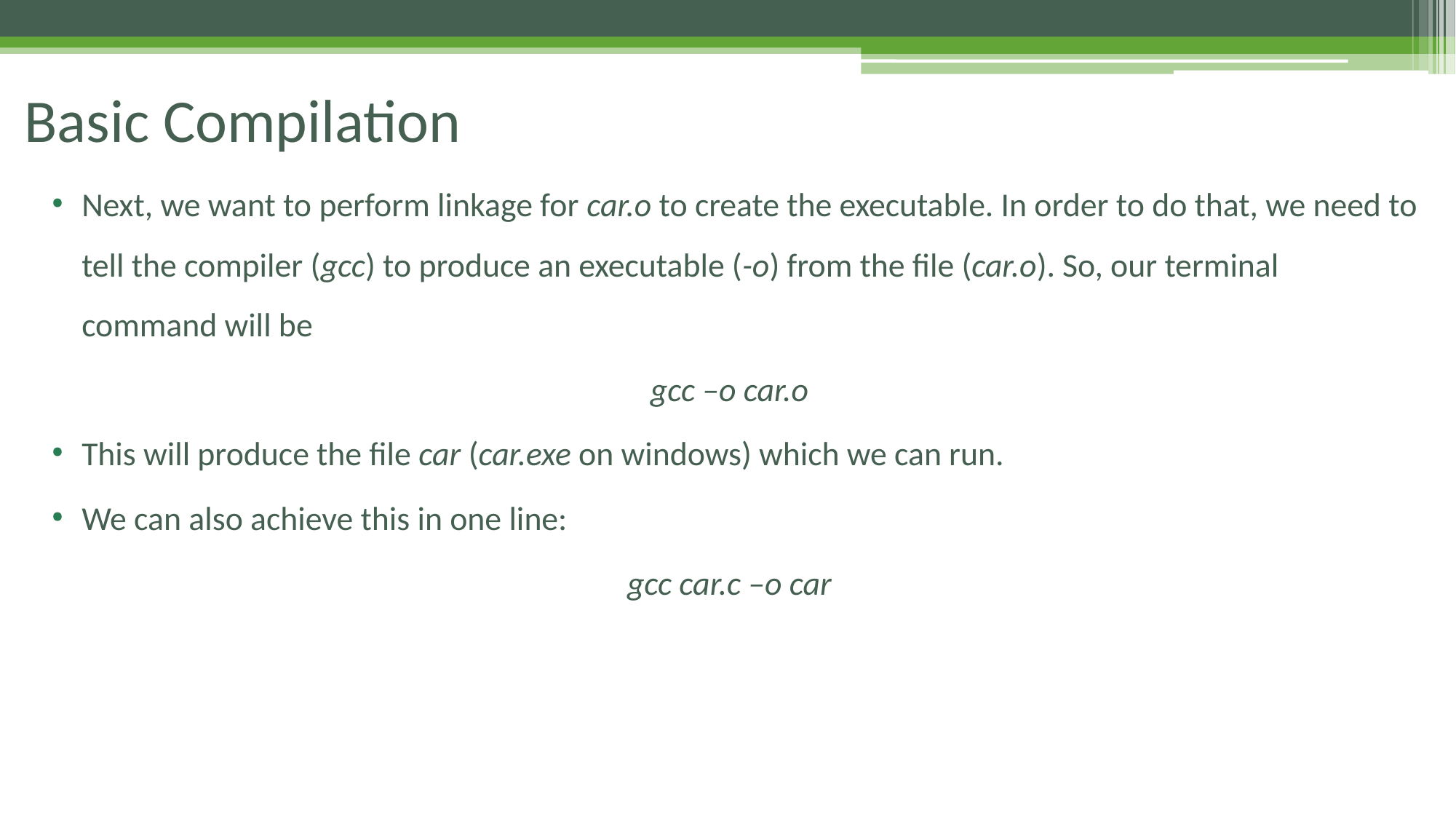

Basic Compilation
Next, we want to perform linkage for car.o to create the executable. In order to do that, we need to tell the compiler (gcc) to produce an executable (-o) from the file (car.o). So, our terminal command will be
gcc –o car.o
This will produce the file car (car.exe on windows) which we can run.
We can also achieve this in one line:
gcc car.c –o car